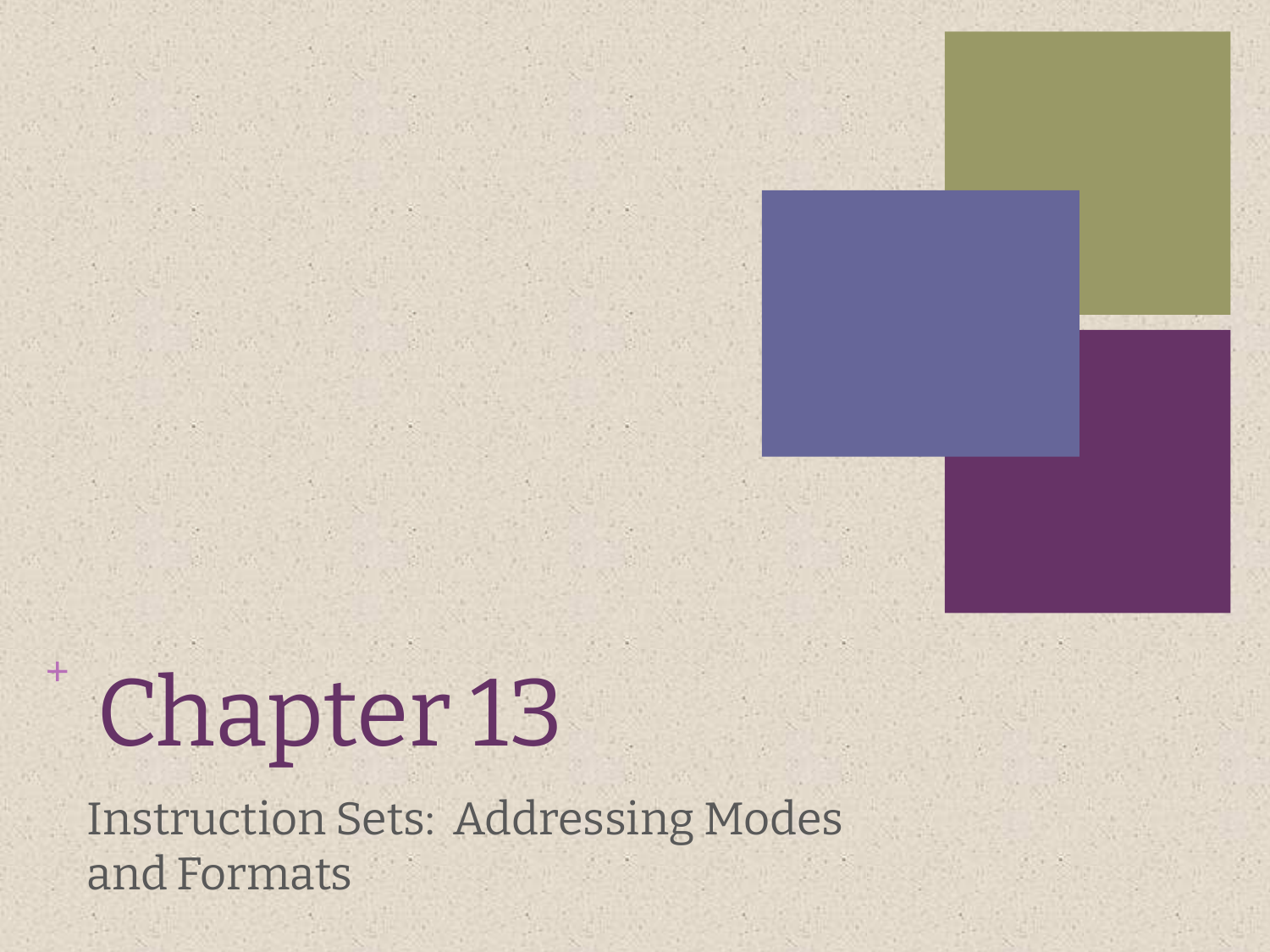

# Chapter 13
Instruction Sets:  Addressing Modes and Formats